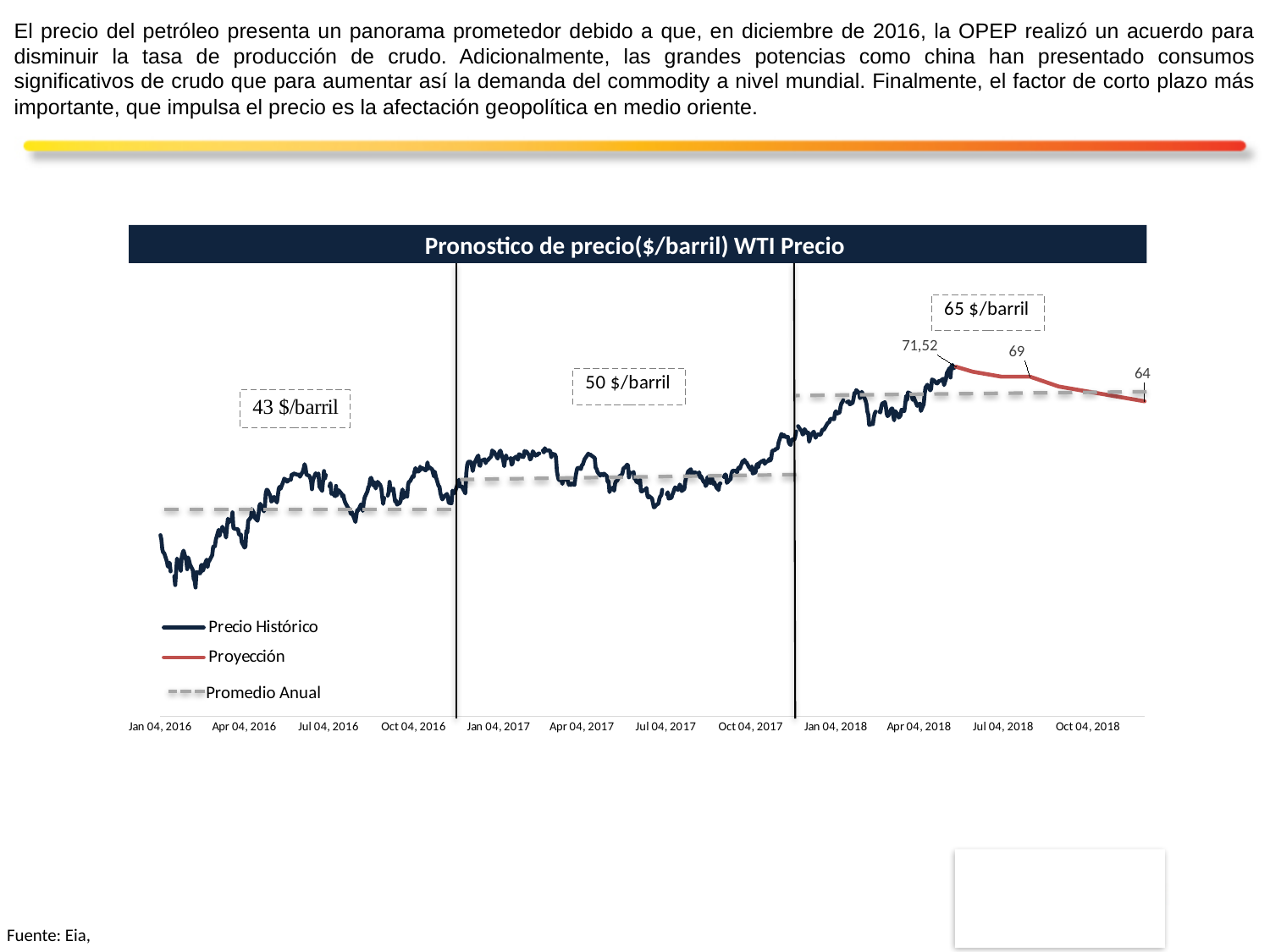

# El precio del petróleo presenta un panorama prometedor debido a que, en diciembre de 2016, la OPEP realizó un acuerdo para disminuir la tasa de producción de crudo. Adicionalmente, las grandes potencias como china han presentado consumos significativos de crudo que para aumentar así la demanda del commodity a nivel mundial. Finalmente, el factor de corto plazo más importante, que impulsa el precio es la afectación geopolítica en medio oriente.
Pronostico de precio($/barril) WTI Precio

### Chart

| Category |  |  |
|---|---|---|
| 42373 | 36.81 | None |
| 42374 | 35.97 | None |
| 42375 | 33.97 | None |
| 42376 | 33.29 | None |
| 42377 | 33.2 | None |
| 42380 | 31.42 | None |
| 42381 | 30.42 | None |
| 42382 | 30.42 | None |
| 42383 | 31.22 | None |
| 42384 | 29.45 | None |
| 42387 | None | None |
| 42388 | 28.47 | None |
| 42389 | 26.68 | None |
| 42390 | 29.55 | None |
| 42391 | 32.07 | None |
| 42394 | 30.31 | None |
| 42395 | 29.54 | None |
| 42396 | 32.32 | None |
| 42397 | 33.21 | None |
| 42398 | 33.66 | None |
| 42401 | 31.62 | None |
| 42402 | 29.9 | None |
| 42403 | 32.29 | None |
| 42404 | 31.63 | None |
| 42405 | 30.86 | None |
| 42408 | 29.71 | None |
| 42409 | 27.96 | None |
| 42410 | 27.54 | None |
| 42411 | 26.19 | None |
| 42412 | 29.32 | None |
| 42416 | 29.05 | None |
| 42417 | 30.68 | None |
| 42418 | 30.77 | None |
| 42419 | 29.59 | None |
| 42422 | 31.37 | None |
| 42423 | 31.84 | None |
| 42424 | 30.35 | None |
| 42425 | 31.4 | None |
| 42426 | 31.65 | None |
| 42429 | 32.74 | None |
| 42430 | 34.39 | None |
| 42431 | 34.57 | None |
| 42432 | 34.56 | None |
| 42433 | 35.91 | None |
| 42436 | 37.9 | None |
| 42437 | 36.67 | None |
| 42438 | 37.62 | None |
| 42439 | 37.77 | None |
| 42440 | 38.51 | None |
| 42443 | 37.2 | None |
| 42444 | 36.32 | None |
| 42445 | 38.43 | None |
| 42446 | 40.17 | None |
| 42447 | 39.47 | None |
| 42450 | 39.91 | None |
| 42451 | 41.45 | None |
| 42452 | 38.28 | None |
| 42453 | 38.14 | None |
| 42457 | 37.99 | None |
| 42458 | 36.91 | None |
| 42459 | 36.91 | None |
| 42460 | 36.94 | None |
| 42461 | 35.36 | None |
| 42464 | 34.3 | None |
| 42465 | 34.52 | None |
| 42466 | 37.74 | None |
| 42467 | 37.3 | None |
| 42468 | 39.74 | None |
| 42471 | 40.46 | None |
| 42472 | 42.12 | None |
| 42473 | 41.7 | None |
| 42474 | 41.45 | None |
| 42475 | 40.4 | None |
| 42478 | 39.74 | None |
| 42479 | 40.88 | None |
| 42480 | 42.72 | None |
| 42481 | 43.18 | None |
| 42482 | 42.76 | None |
| 42485 | 41.67 | None |
| 42486 | 42.52 | None |
| 42487 | 45.29 | None |
| 42488 | 46.03 | None |
| 42489 | 45.98 | None |
| 42492 | 44.75 | None |
| 42493 | 43.65 | None |
| 42494 | 43.77 | None |
| 42495 | 44.33 | None |
| 42496 | 44.58 | None |
| 42499 | 43.45 | None |
| 42500 | 44.68 | None |
| 42501 | 46.21 | None |
| 42502 | 46.64 | None |
| 42503 | 46.22 | None |
| 42506 | 47.72 | None |
| 42507 | 48.29 | None |
| 42508 | 48.12 | None |
| 42509 | 48.16 | None |
| 42510 | 47.67 | None |
| 42513 | 48.12 | None |
| 42514 | 48.04 | None |
| 42515 | 49.1 | None |
| 42516 | 49.0 | None |
| 42517 | 49.36 | None |
| 42521 | 49.1 | None |
| 42522 | 49.07 | None |
| 42523 | 49.14 | None |
| 42524 | 48.69 | None |
| 42527 | 49.71 | None |
| 42528 | 50.37 | None |
| 42529 | 51.23 | None |
| 42530 | 50.52 | None |
| 42531 | 49.09 | None |
| 42534 | 48.89 | None |
| 42535 | 48.49 | None |
| 42536 | 47.92 | None |
| 42537 | 46.14 | None |
| 42538 | 48.0 | None |
| 42541 | 49.4 | None |
| 42542 | 48.95 | None |
| 42543 | 49.16 | None |
| 42544 | 49.34 | None |
| 42545 | 46.7 | None |
| 42548 | 45.8 | None |
| 42549 | 47.93 | None |
| 42550 | 49.85 | None |
| 42551 | 48.27 | None |
| 42552 | 49.02 | None |
| 42555 | None | None |
| 42556 | 46.73 | None |
| 42557 | 47.37 | None |
| 42558 | 45.22 | None |
| 42559 | 45.37 | None |
| 42562 | 44.73 | None |
| 42563 | 46.82 | None |
| 42564 | 44.87 | None |
| 42565 | 45.64 | None |
| 42566 | 45.93 | None |
| 42569 | 45.23 | None |
| 42570 | 44.64 | None |
| 42571 | 44.96 | None |
| 42572 | 43.96 | None |
| 42573 | 43.41 | None |
| 42576 | 42.4 | None |
| 42577 | 42.16 | None |
| 42578 | 41.9 | None |
| 42579 | 41.13 | None |
| 42580 | 41.54 | None |
| 42583 | 40.05 | None |
| 42584 | 39.5 | None |
| 42585 | 40.8 | None |
| 42586 | 41.92 | None |
| 42587 | 41.83 | None |
| 42590 | 43.06 | None |
| 42591 | 42.78 | None |
| 42592 | 41.75 | None |
| 42593 | 43.51 | None |
| 42594 | 44.47 | None |
| 42597 | 45.72 | None |
| 42598 | 46.57 | None |
| 42599 | 46.81 | None |
| 42600 | 48.2 | None |
| 42601 | 48.48 | None |
| 42604 | 46.8 | None |
| 42605 | 47.54 | None |
| 42606 | 46.29 | None |
| 42607 | 46.97 | None |
| 42608 | 47.64 | None |
| 42611 | 46.97 | None |
| 42612 | 46.32 | None |
| 42613 | 44.68 | None |
| 42614 | 43.17 | None |
| 42615 | 44.39 | None |
| 42618 | None | None |
| 42619 | 44.85 | None |
| 42620 | 45.47 | None |
| 42621 | 47.63 | None |
| 42622 | 45.88 | None |
| 42625 | 46.28 | None |
| 42626 | 44.91 | None |
| 42627 | 43.62 | None |
| 42628 | 43.85 | None |
| 42629 | 43.04 | None |
| 42632 | 43.34 | None |
| 42633 | 43.85 | None |
| 42634 | 45.33 | None |
| 42635 | 46.1 | None |
| 42636 | 44.36 | None |
| 42639 | 45.6 | None |
| 42640 | 44.65 | None |
| 42641 | 47.07 | None |
| 42642 | 47.72 | None |
| 42643 | 47.72 | None |
| 42646 | 48.8 | None |
| 42647 | 48.67 | None |
| 42648 | 49.75 | None |
| 42649 | 50.44 | None |
| 42650 | 49.76 | None |
| 42653 | 49.76 | None |
| 42654 | 50.72 | None |
| 42655 | 50.14 | None |
| 42656 | 50.47 | None |
| 42657 | 50.35 | None |
| 42660 | 49.97 | None |
| 42661 | 50.3 | None |
| 42662 | 51.59 | None |
| 42663 | 50.31 | None |
| 42664 | 50.61 | None |
| 42667 | 50.18 | None |
| 42668 | 49.45 | None |
| 42669 | 48.75 | None |
| 42670 | 49.71 | None |
| 42671 | 48.72 | None |
| 42674 | 46.83 | None |
| 42675 | 46.66 | None |
| 42676 | 45.32 | None |
| 42677 | 44.66 | None |
| 42678 | 44.07 | None |
| 42681 | 44.88 | None |
| 42682 | 44.96 | None |
| 42683 | 45.2 | None |
| 42684 | 44.62 | None |
| 42685 | 43.39 | None |
| 42688 | 43.29 | None |
| 42689 | 45.86 | None |
| 42690 | 45.56 | None |
| 42691 | 45.37 | None |
| 42692 | 45.69 | None |
| 42695 | 47.48 | None |
| 42696 | 48.07 | None |
| 42697 | 46.72 | None |
| 42698 | None | None |
| 42699 | 46.72 | None |
| 42702 | 45.66 | None |
| 42703 | 45.29 | None |
| 42704 | 49.41 | None |
| 42705 | 51.08 | None |
| 42706 | 51.7 | None |
| 42709 | 51.72 | None |
| 42710 | 50.95 | None |
| 42711 | 49.85 | None |
| 42712 | 50.84 | None |
| 42713 | 51.51 | None |
| 42716 | 52.74 | None |
| 42717 | 52.99 | None |
| 42718 | 51.01 | None |
| 42719 | 50.9 | None |
| 42720 | 51.93 | None |
| 42723 | 52.13 | None |
| 42724 | 52.22 | None |
| 42725 | 51.44 | None |
| 42726 | 51.98 | None |
| 42727 | 52.01 | None |
| 42731 | 52.82 | None |
| 42732 | 54.01 | None |
| 42733 | 53.8 | None |
| 42734 | 53.75 | None |
| 42738 | 52.36 | None |
| 42739 | 53.26 | None |
| 42740 | 53.77 | None |
| 42741 | 53.98 | None |
| 42744 | 51.95 | None |
| 42745 | 50.82 | None |
| 42746 | 52.19 | None |
| 42747 | 53.01 | None |
| 42748 | 52.36 | None |
| 42751 | None | None |
| 42752 | 52.45 | None |
| 42753 | 51.12 | None |
| 42754 | 51.39 | None |
| 42755 | 52.33 | None |
| 42758 | 52.77 | None |
| 42759 | 52.38 | None |
| 42760 | 52.14 | None |
| 42761 | 53.24 | None |
| 42762 | 53.18 | None |
| 42765 | 52.63 | None |
| 42766 | 52.75 | None |
| 42767 | 53.9 | None |
| 42768 | 53.55 | None |
| 42769 | 53.81 | None |
| 42772 | 53.01 | None |
| 42773 | 52.19 | None |
| 42774 | 52.37 | None |
| 42775 | 52.99 | None |
| 42776 | 53.84 | None |
| 42779 | 52.96 | None |
| 42780 | 53.21 | None |
| 42781 | 53.11 | None |
| 42782 | 53.41 | None |
| 42783 | 53.41 | None |
| 42786 | None | None |
| 42787 | 54.02 | None |
| 42788 | 53.61 | None |
| 42789 | 54.48 | None |
| 42790 | 53.99 | None |
| 42793 | 54.04 | None |
| 42794 | 54.0 | None |
| 42795 | 53.82 | None |
| 42796 | 52.63 | None |
| 42797 | 53.33 | None |
| 42800 | 53.19 | None |
| 42801 | 52.68 | None |
| 42802 | 49.83 | None |
| 42803 | 48.75 | None |
| 42804 | 48.05 | None |
| 42807 | 47.95 | None |
| 42808 | 47.24 | None |
| 42809 | 48.34 | None |
| 42810 | 48.3 | None |
| 42811 | 48.34 | None |
| 42814 | 47.79 | None |
| 42815 | 47.02 | None |
| 42816 | 47.29 | None |
| 42817 | 47.0 | None |
| 42818 | 47.3 | None |
| 42821 | 47.02 | None |
| 42822 | 48.36 | None |
| 42823 | 49.47 | None |
| 42824 | 50.3 | None |
| 42825 | 50.54 | None |
| 42828 | 50.25 | None |
| 42829 | 50.99 | None |
| 42830 | 51.14 | None |
| 42831 | 51.69 | None |
| 42832 | 52.25 | None |
| 42835 | 53.06 | None |
| 42836 | 53.38 | None |
| 42837 | 53.12 | None |
| 42838 | 53.19 | None |
| 42842 | 52.62 | None |
| 42843 | 52.46 | None |
| 42844 | 50.49 | None |
| 42845 | 50.26 | None |
| 42846 | 49.64 | None |
| 42849 | 48.9 | None |
| 42850 | 49.22 | None |
| 42851 | 49.22 | None |
| 42852 | 48.96 | None |
| 42853 | 49.31 | None |
| 42856 | 48.83 | None |
| 42857 | 47.65 | None |
| 42858 | 47.79 | None |
| 42859 | 45.55 | None |
| 42860 | 46.23 | None |
| 42863 | 46.46 | None |
| 42864 | 45.84 | None |
| 42865 | 47.28 | None |
| 42866 | 47.81 | None |
| 42867 | 47.83 | None |
| 42870 | 48.86 | None |
| 42871 | 48.64 | None |
| 42872 | 49.04 | None |
| 42873 | 49.36 | None |
| 42874 | 50.32 | None |
| 42877 | 50.81 | None |
| 42878 | 51.12 | None |
| 42879 | 50.99 | None |
| 42880 | 48.57 | None |
| 42881 | 49.58 | None |
| 42884 | None | None |
| 42885 | 49.63 | None |
| 42886 | 48.29 | None |
| 42887 | 48.32 | None |
| 42888 | 47.68 | None |
| 42891 | 47.4 | None |
| 42892 | 48.13 | None |
| 42893 | 45.8 | None |
| 42894 | 45.68 | None |
| 42895 | 45.82 | None |
| 42898 | 46.1 | None |
| 42899 | 46.41 | None |
| 42900 | 44.79 | None |
| 42901 | 44.47 | None |
| 42902 | 44.73 | None |
| 42905 | 44.24 | None |
| 42906 | 43.34 | None |
| 42907 | 42.48 | None |
| 42908 | 42.53 | None |
| 42909 | 42.86 | None |
| 42912 | 43.24 | None |
| 42913 | 44.25 | None |
| 42914 | 44.74 | None |
| 42915 | 44.88 | None |
| 42916 | 46.02 | None |
| 42919 | None | None |
| 42920 | None | None |
| 42921 | 45.11 | None |
| 42922 | 45.52 | None |
| 42923 | 44.25 | None |
| 42926 | 44.4 | None |
| 42927 | 45.06 | None |
| 42928 | 45.48 | None |
| 42929 | 46.06 | None |
| 42930 | 46.53 | None |
| 42933 | 46.02 | None |
| 42934 | 46.4 | None |
| 42935 | 47.1 | None |
| 42936 | 46.73 | None |
| 42937 | 45.78 | None |
| 42940 | 46.21 | None |
| 42941 | 47.77 | None |
| 42942 | 48.58 | None |
| 42943 | 49.05 | None |
| 42944 | 49.72 | None |
| 42947 | 50.21 | None |
| 42948 | 49.19 | None |
| 42949 | 49.6 | None |
| 42950 | 49.03 | None |
| 42951 | 49.57 | None |
| 42954 | 49.37 | None |
| 42955 | 49.07 | None |
| 42956 | 49.59 | None |
| 42957 | 48.54 | None |
| 42958 | 48.81 | None |
| 42961 | 47.59 | None |
| 42962 | 47.57 | None |
| 42963 | 46.8 | None |
| 42964 | 47.07 | None |
| 42965 | 48.59 | None |
| 42968 | 47.39 | None |
| 42969 | 47.65 | None |
| 42970 | 48.45 | None |
| 42971 | 47.24 | None |
| 42972 | 47.65 | None |
| 42975 | 46.4 | None |
| 42976 | 46.46 | None |
| 42977 | 45.96 | None |
| 42978 | 47.26 | None |
| 42979 | 47.32 | None |
| 42982 | None | None |
| 42983 | 48.63 | None |
| 42984 | 49.13 | None |
| 42985 | 49.1 | None |
| 42986 | 47.44 | None |
| 42989 | 48.06 | None |
| 42990 | 48.21 | None |
| 42991 | 49.3 | None |
| 42992 | 49.86 | None |
| 42993 | 49.9 | None |
| 42996 | 49.88 | None |
| 42997 | 49.54 | None |
| 42998 | 50.29 | None |
| 42999 | 50.58 | None |
| 43000 | 50.33 | None |
| 43003 | 51.85 | None |
| 43004 | 51.59 | None |
| 43005 | 52.14 | None |
| 43006 | 51.62 | None |
| 43007 | 51.67 | None |
| 43010 | 50.59 | None |
| 43011 | 50.44 | None |
| 43012 | 50.0 | None |
| 43013 | 50.79 | None |
| 43014 | 49.34 | None |
| 43017 | 49.58 | None |
| 43018 | 50.93 | None |
| 43019 | 51.3 | None |
| 43020 | 50.61 | None |
| 43021 | 51.43 | None |
| 43024 | 51.86 | None |
| 43025 | 51.87 | None |
| 43026 | 52.05 | None |
| 43027 | 51.29 | None |
| 43028 | 51.63 | None |
| 43031 | 51.91 | None |
| 43032 | 52.32 | None |
| 43033 | 51.97 | None |
| 43034 | 52.41 | None |
| 43035 | 53.92 | None |
| 43038 | 54.11 | None |
| 43039 | 54.36 | None |
| 43040 | 54.32 | None |
| 43041 | 54.55 | None |
| 43042 | 55.63 | None |
| 43045 | 57.34 | None |
| 43046 | 57.19 | None |
| 43047 | 56.82 | None |
| 43048 | 57.16 | None |
| 43049 | 56.75 | None |
| 43052 | 56.77 | None |
| 43053 | 55.67 | None |
| 43054 | 55.28 | None |
| 43055 | 55.14 | None |
| 43056 | 56.21 | None |
| 43059 | 56.21 | None |
| 43060 | 56.84 | None |
| 43061 | 57.88 | None |
| 43062 | None | None |
| 43063 | 58.94 | None |
| 43066 | 58.1 | None |
| 43067 | 57.96 | None |
| 43068 | 57.25 | None |
| 43069 | 57.4 | None |
| 43070 | 58.35 | None |
| 43073 | 57.48 | None |
| 43074 | 57.66 | None |
| 43075 | 55.79 | None |
| 43076 | 56.5 | None |
| 43077 | 57.15 | None |
| 43080 | 57.84 | None |
| 43081 | 57.12 | None |
| 43082 | 56.59 | None |
| 43083 | 57.0 | None |
| 43084 | 57.29 | None |
| 43087 | 57.17 | None |
| 43088 | 57.49 | None |
| 43089 | 58.09 | None |
| 43090 | 58.34 | None |
| 43091 | 58.25 | None |
| 43095 | 59.55 | None |
| 43096 | 59.67 | None |
| 43097 | 59.84 | None |
| 43098 | 60.46 | None |
| 43102 | 60.37 | None |
| 43103 | 61.61 | None |
| 43104 | 61.98 | None |
| 43105 | 61.49 | None |
| 43108 | 61.73 | None |
| 43109 | 62.92 | None |
| 43110 | 63.6 | None |
| 43111 | 63.81 | None |
| 43112 | 64.22 | None |
| 43115 | None | None |
| 43116 | 63.82 | None |
| 43117 | 63.92 | None |
| 43118 | 63.96 | None |
| 43119 | 63.38 | None |
| 43122 | 63.66 | None |
| 43123 | 64.45 | None |
| 43124 | 65.69 | None |
| 43125 | 65.62 | None |
| 43126 | 66.27 | None |
| 43129 | 65.71 | None |
| 43130 | 64.64 | None |
| 43131 | 64.82 | None |
| 43132 | 65.92 | None |
| 43133 | 65.5 | None |
| 43136 | 64.18 | None |
| 43137 | 63.48 | None |
| 43138 | 61.91 | None |
| 43139 | 61.3 | None |
| 43140 | 59.2 | None |
| 43143 | 59.41 | None |
| 43144 | 59.33 | None |
| 43145 | 60.7 | None |
| 43146 | 61.48 | None |
| 43147 | 61.89 | None |
| 43150 | None | None |
| 43151 | 61.91 | None |
| 43152 | 61.73 | None |
| 43153 | 62.72 | None |
| 43154 | 63.52 | None |
| 43157 | 63.81 | None |
| 43158 | 62.94 | None |
| 43159 | 61.43 | None |
| 43160 | 60.98 | None |
| 43161 | 61.19 | None |
| 43164 | 62.49 | None |
| 43165 | 62.54 | None |
| 43166 | 61.09 | None |
| 43167 | 60.13 | None |
| 43168 | 62.02 | None |
| 43171 | 61.35 | None |
| 43172 | 60.69 | None |
| 43173 | 60.89 | None |
| 43174 | 61.16 | None |
| 43175 | 62.29 | None |
| 43178 | 62.01 | None |
| 43179 | 63.37 | None |
| 43180 | 65.1 | None |
| 43181 | 64.25 | None |
| 43182 | 65.8 | None |
| 43185 | 65.49 | None |
| 43186 | 65.21 | None |
| 43187 | 64.3 | None |
| 43188 | 64.87 | None |
| 43192 | 63.05 | None |
| 43193 | 63.41 | None |
| 43194 | 63.35 | None |
| 43195 | 63.53 | None |
| 43196 | 62.03 | None |
| 43199 | 63.4 | None |
| 43200 | 65.48 | None |
| 43201 | 66.81 | None |
| 43202 | 67.07 | None |
| 43203 | 67.35 | None |
| 43206 | 66.23 | None |
| 43207 | 66.5 | None |
| 43208 | 68.44 | None |
| 43209 | 68.3 | None |
| 43210 | 68.26 | None |
| 43213 | 67.61 | None |
| 43214 | 67.66 | None |
| 43215 | 68.0 | None |
| 43216 | 68.18 | None |
| 43217 | 68.11 | None |
| 43220 | 68.56 | None |
| 43221 | 67.28 | None |
| 43222 | 67.91 | None |
| 43223 | 68.45 | None |
| 43224 | 69.71 | None |
| 43227 | 70.74 | None |
| 43228 | 68.83 | None |
| 43229 | 71.16 | None |
| 43230 | 71.36 | None |
| 43231 | 70.69 | None |
| 43234 | 71.01 | 71.01 |
| 43252 | None | 70.0 |
| 43283 | None | 69.0 |
| 43314 | None | 69.0 |
| 43345 | None | 67.0 |
| 43376 | None | 66.0 |
| 43407 | None | 65.0 |
| 43438 | None | 64.0 |
Promedio Anual

Fuente: Eia,